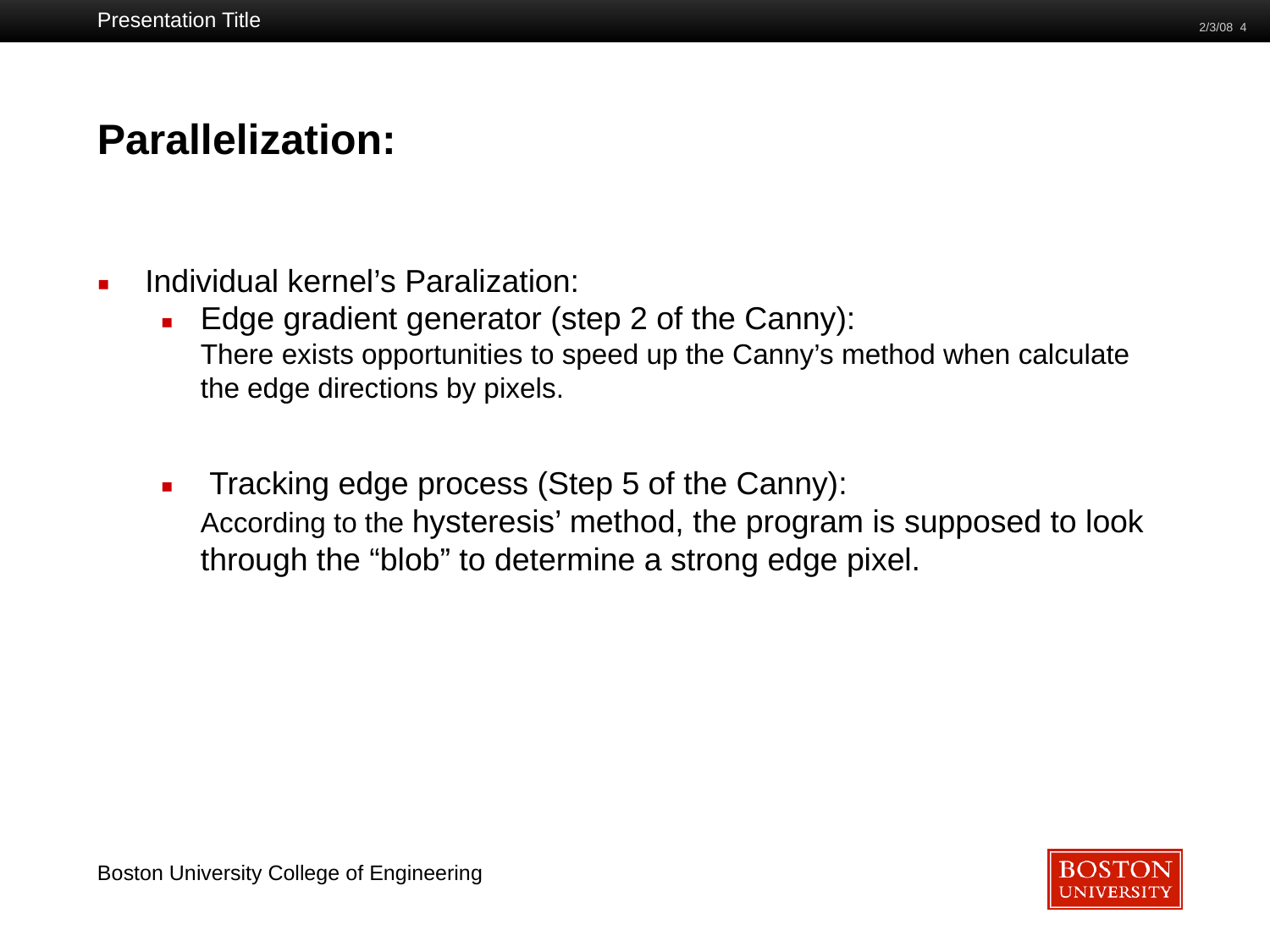

Presentation Title

2/3/08  4
# Parallelization:
Individual kernel’s Paralization:
Edge gradient generator (step 2 of the Canny):
There exists opportunities to speed up the Canny’s method when calculate the edge directions by pixels.

 Tracking edge process (Step 5 of the Canny):
According to the hysteresis’ method, the program is supposed to look through the “blob” to determine a strong edge pixel.

Boston University College of Engineering